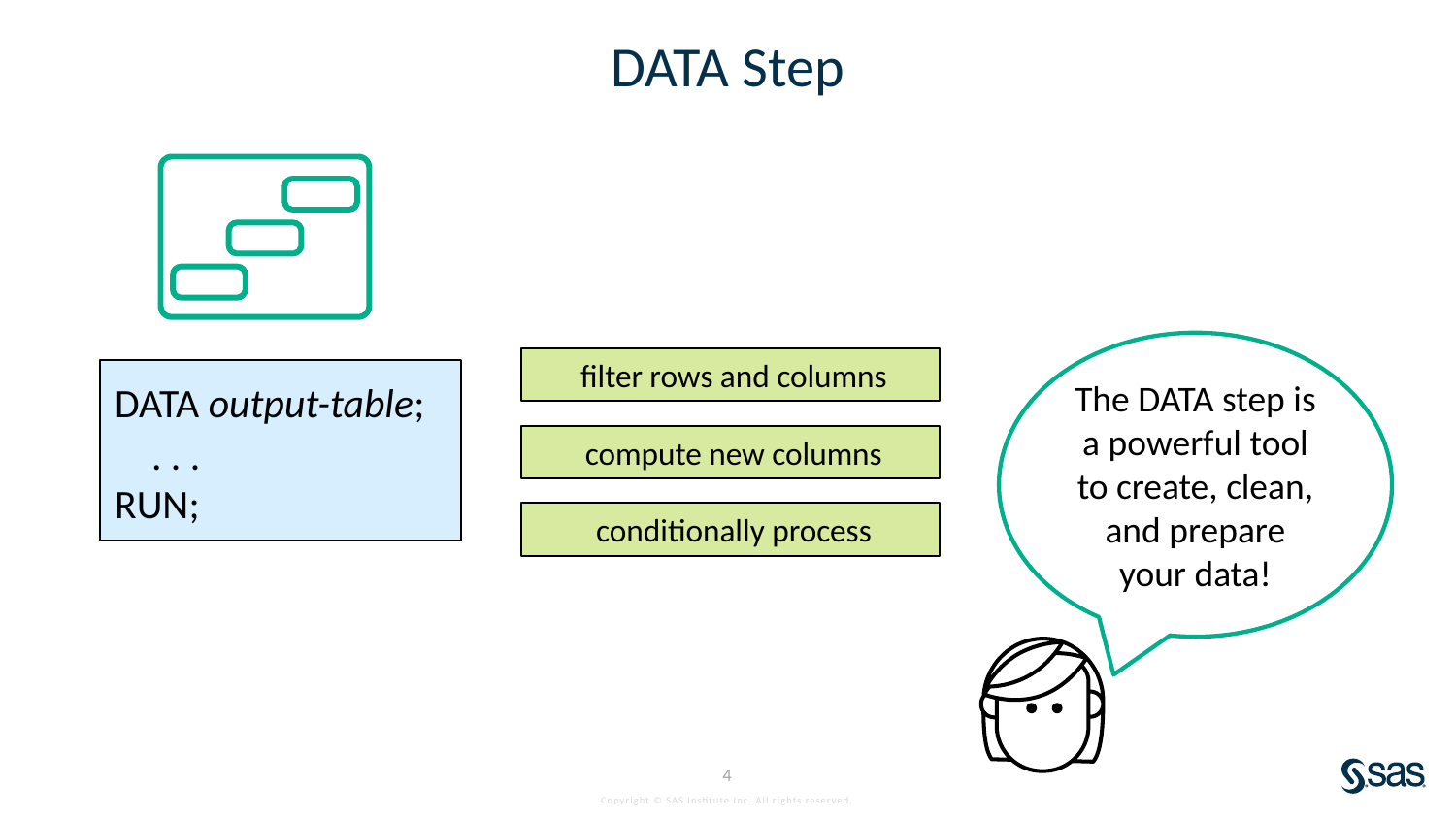

# DATA Step

The DATA step is a powerful tool to create, clean, and prepare your data!
 filter rows and columns
DATA output-table;
    . . .
RUN;
 compute new columns
 conditionally process